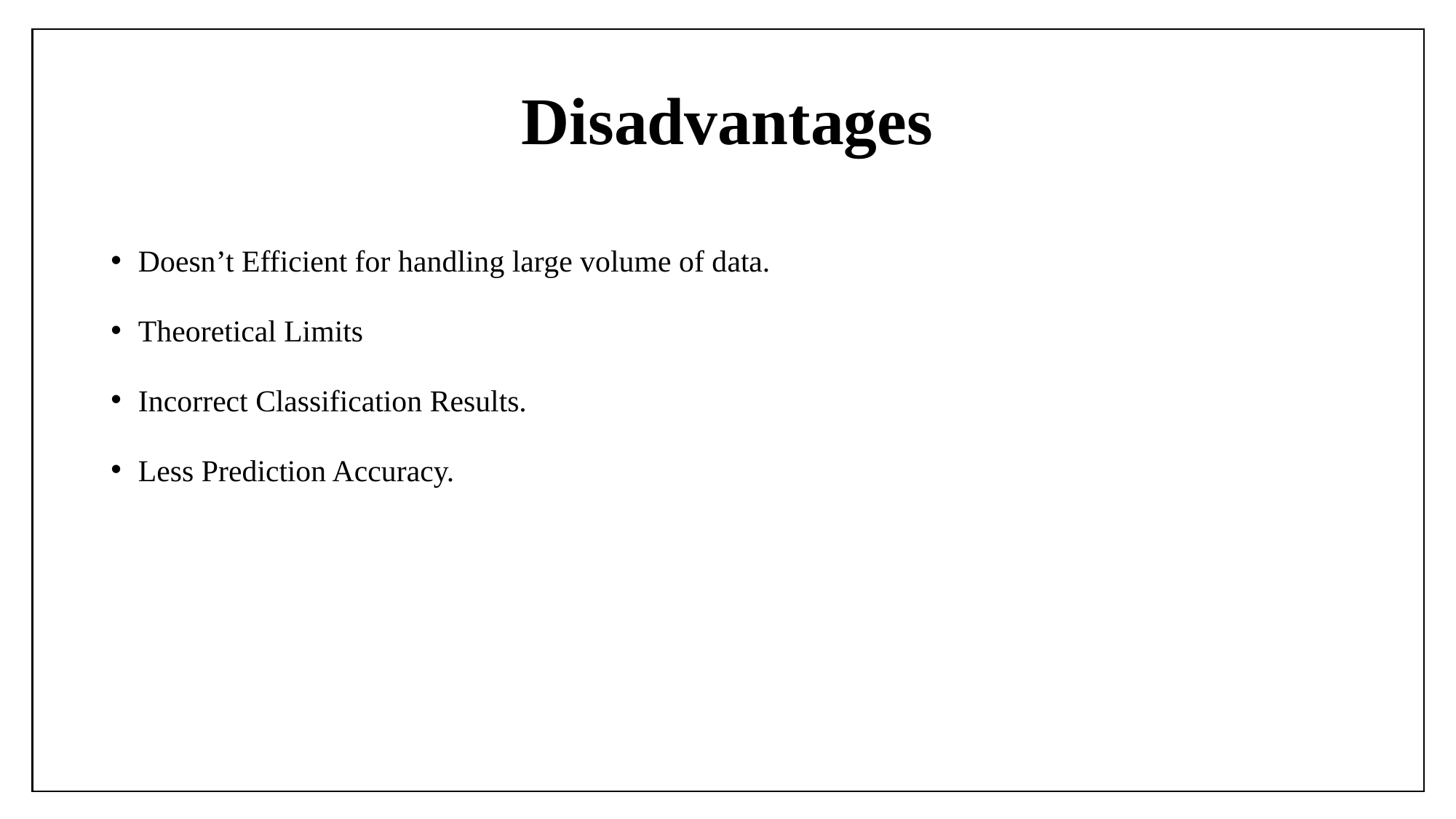

# Disadvantages
Doesn’t Efficient for handling large volume of data.
Theoretical Limits
Incorrect Classification Results.
Less Prediction Accuracy.